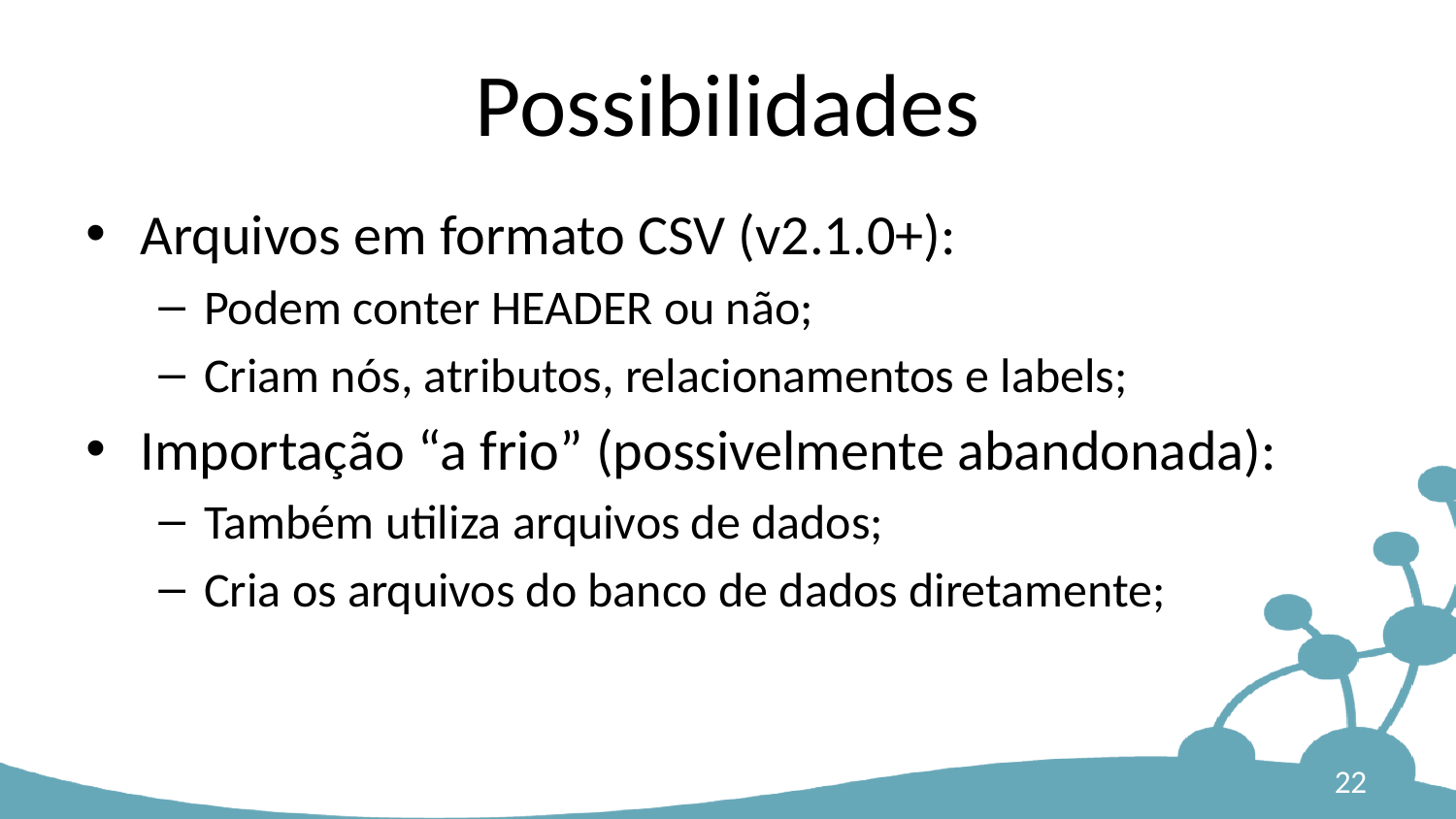

# Possibilidades
Arquivos em formato CSV (v2.1.0+):
Podem conter HEADER ou não;
Criam nós, atributos, relacionamentos e labels;
Importação “a frio” (possivelmente abandonada):
Também utiliza arquivos de dados;
Cria os arquivos do banco de dados diretamente;
22